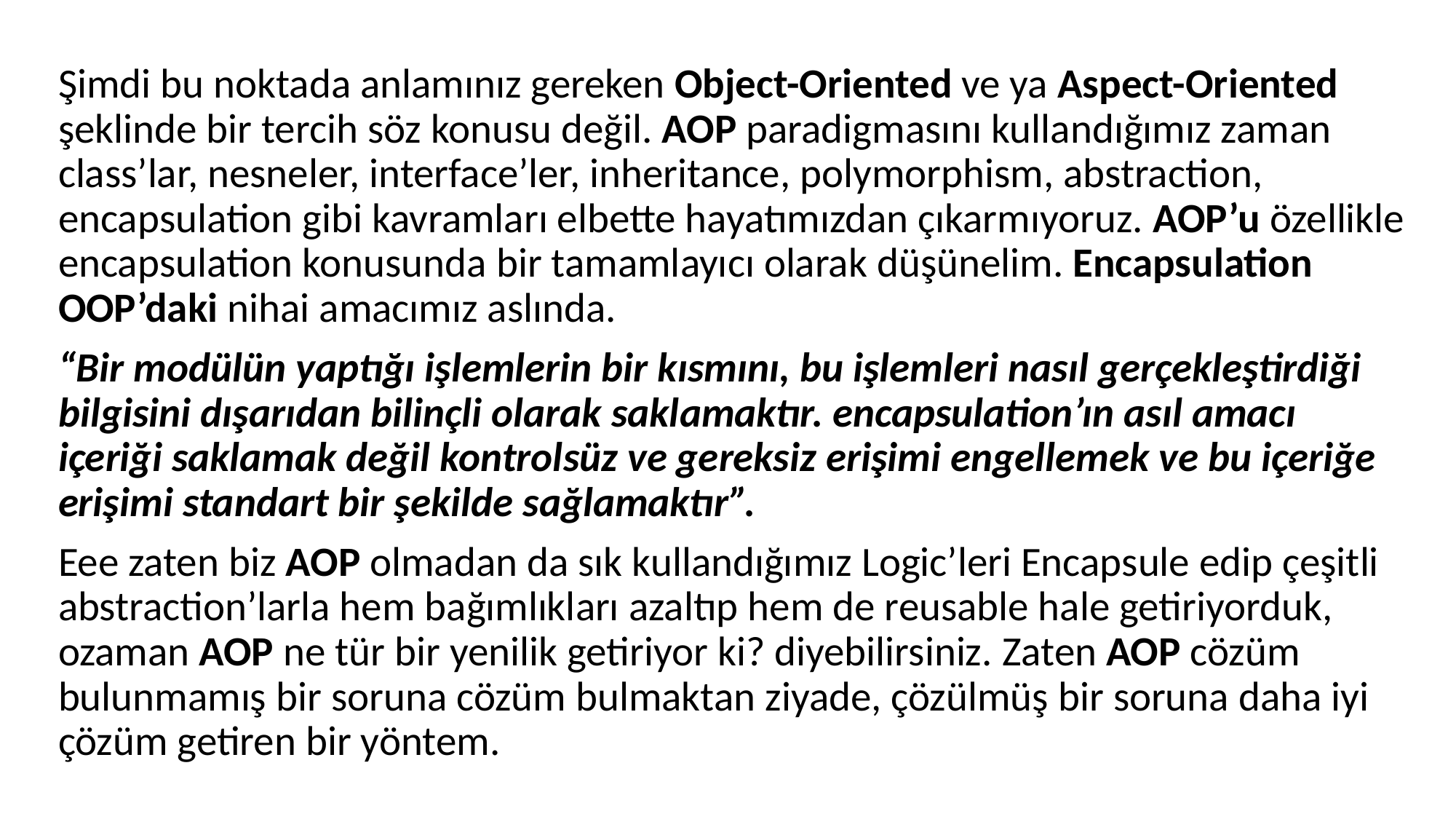

Şimdi bu noktada anlamınız gereken Object-Oriented ve ya Aspect-Oriented şeklinde bir tercih söz konusu değil. AOP paradigmasını kullandığımız zaman class’lar, nesneler, interface’ler, inheritance, polymorphism, abstraction, encapsulation gibi kavramları elbette hayatımızdan çıkarmıyoruz. AOP’u özellikle encapsulation konusunda bir tamamlayıcı olarak düşünelim. Encapsulation OOP’daki nihai amacımız aslında.
“Bir modülün yaptığı işlemlerin bir kısmını, bu işlemleri nasıl gerçekleştirdiği bilgisini dışarıdan bilinçli olarak saklamaktır. encapsulation’ın asıl amacı içeriği saklamak değil kontrolsüz ve gereksiz erişimi engellemek ve bu içeriğe erişimi standart bir şekilde sağlamaktır”.
Eee zaten biz AOP olmadan da sık kullandığımız Logic’leri Encapsule edip çeşitli abstraction’larla hem bağımlıkları azaltıp hem de reusable hale getiriyorduk, ozaman AOP ne tür bir yenilik getiriyor ki? diyebilirsiniz. Zaten AOP cözüm bulunmamış bir soruna cözüm bulmaktan ziyade, çözülmüş bir soruna daha iyi çözüm getiren bir yöntem.